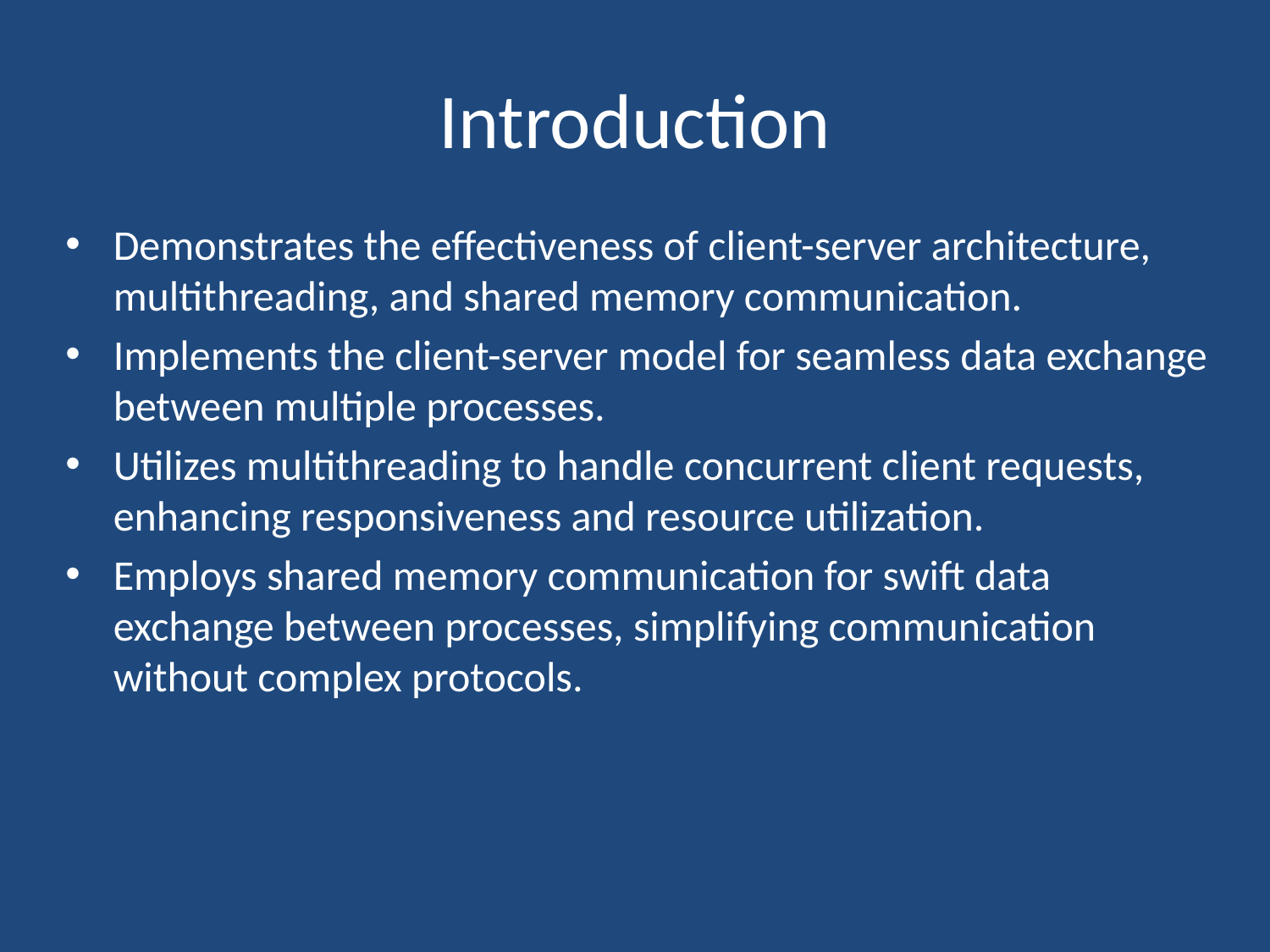

# Introduction
Demonstrates the effectiveness of client-server architecture, multithreading, and shared memory communication.
Implements the client-server model for seamless data exchange between multiple processes.
Utilizes multithreading to handle concurrent client requests, enhancing responsiveness and resource utilization.
Employs shared memory communication for swift data exchange between processes, simplifying communication without complex protocols.